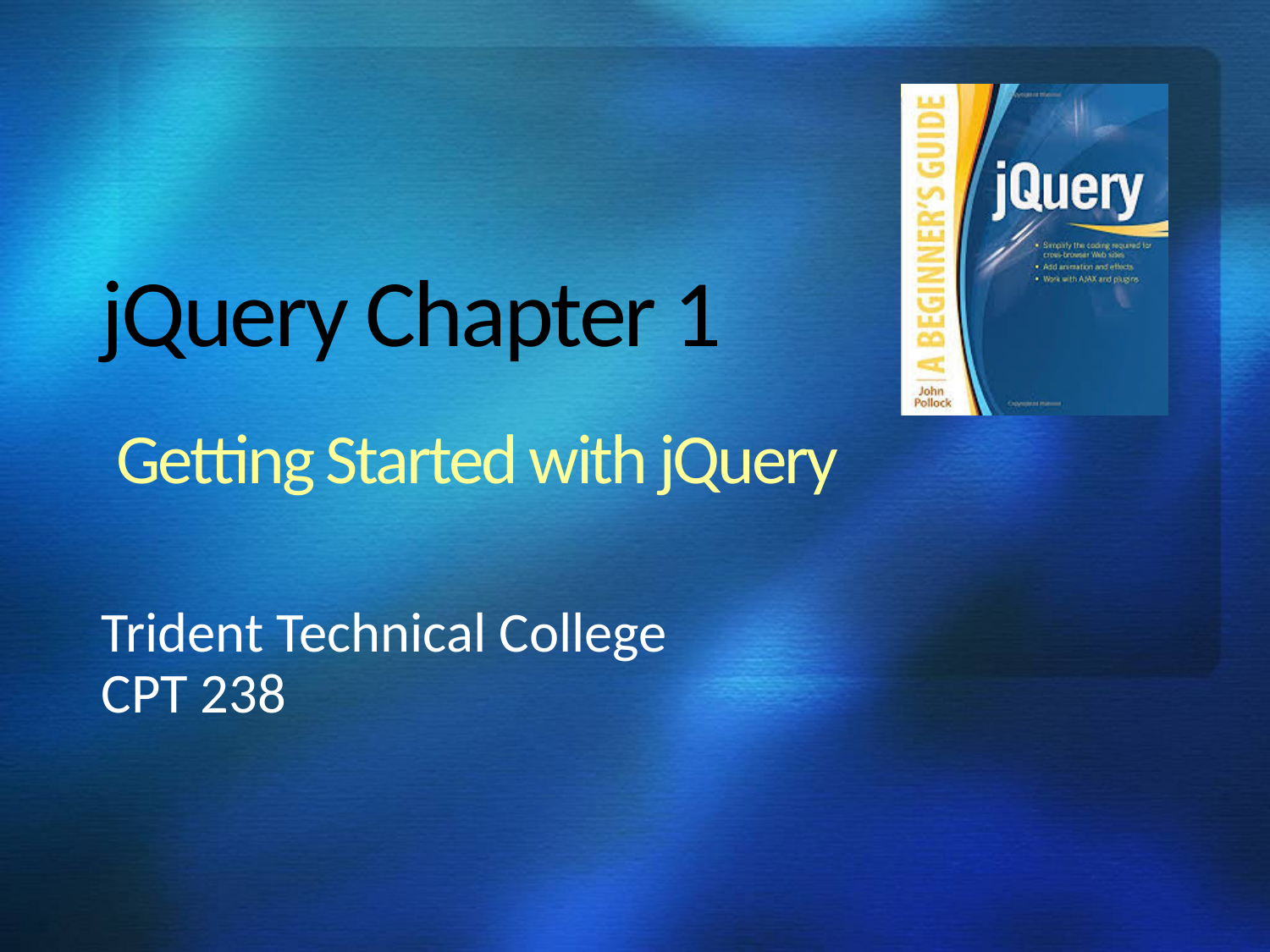

# jQuery Chapter 1
Getting Started with jQuery
Trident Technical College
CPT 238